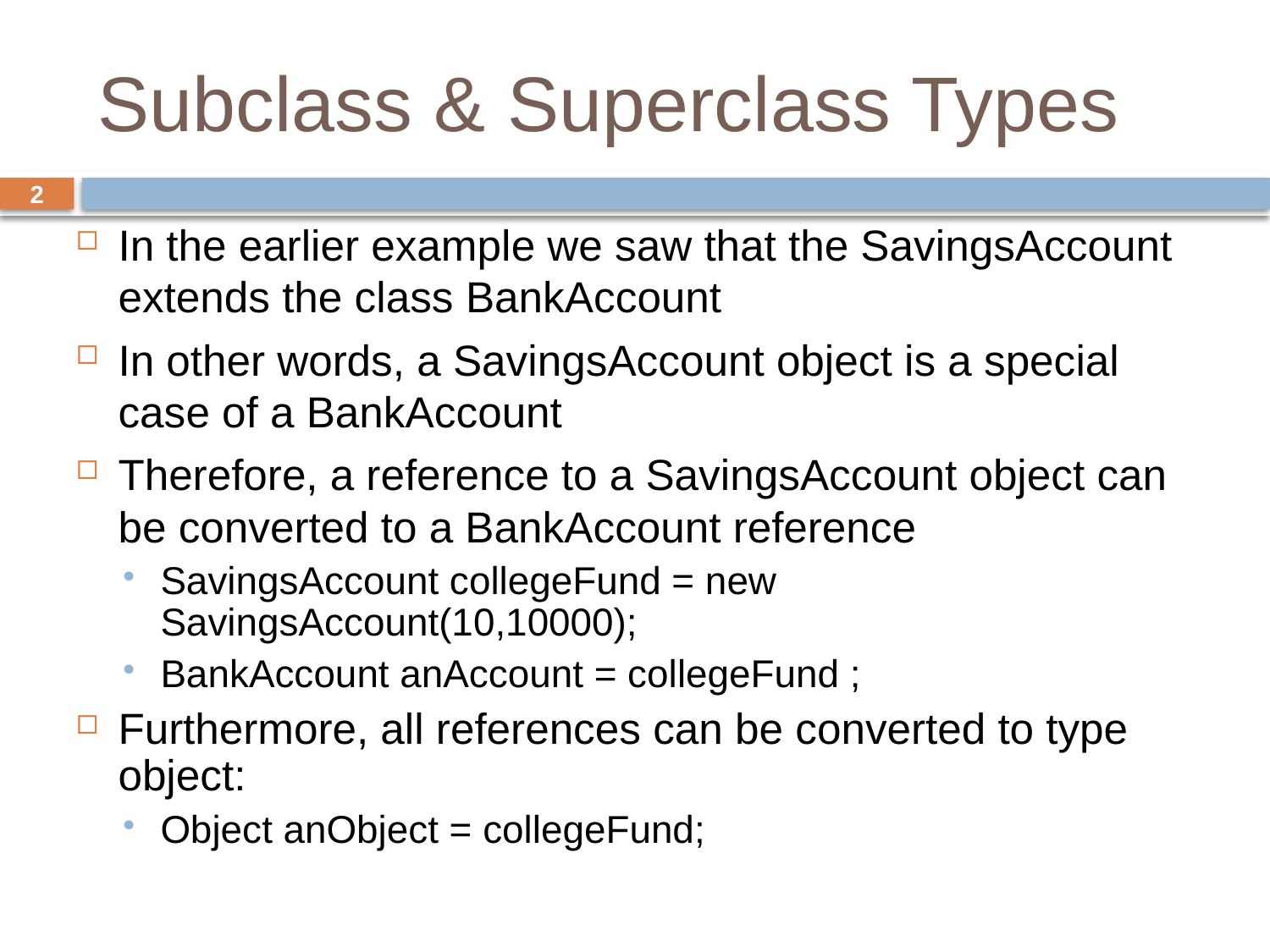

# Subclass & Superclass Types
2
In the earlier example we saw that the SavingsAccount extends the class BankAccount
In other words, a SavingsAccount object is a special case of a BankAccount
Therefore, a reference to a SavingsAccount object can be converted to a BankAccount reference
SavingsAccount collegeFund = new SavingsAccount(10,10000);
BankAccount anAccount = collegeFund ;
Furthermore, all references can be converted to type object:
Object anObject = collegeFund;